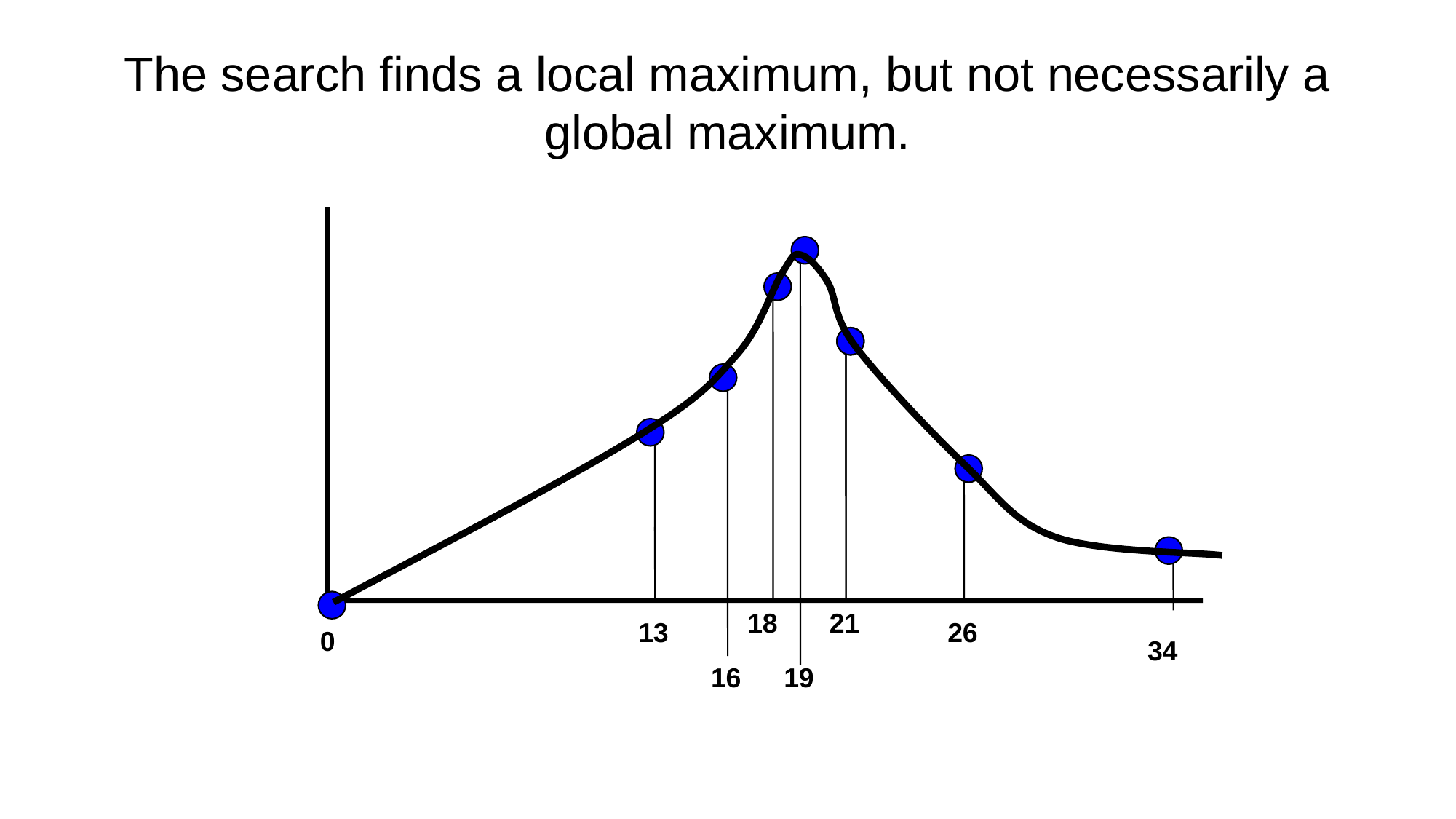

# The search finds a local maximum, but not necessarily a global maximum.

0
34

18
21
13
26
16
19

48